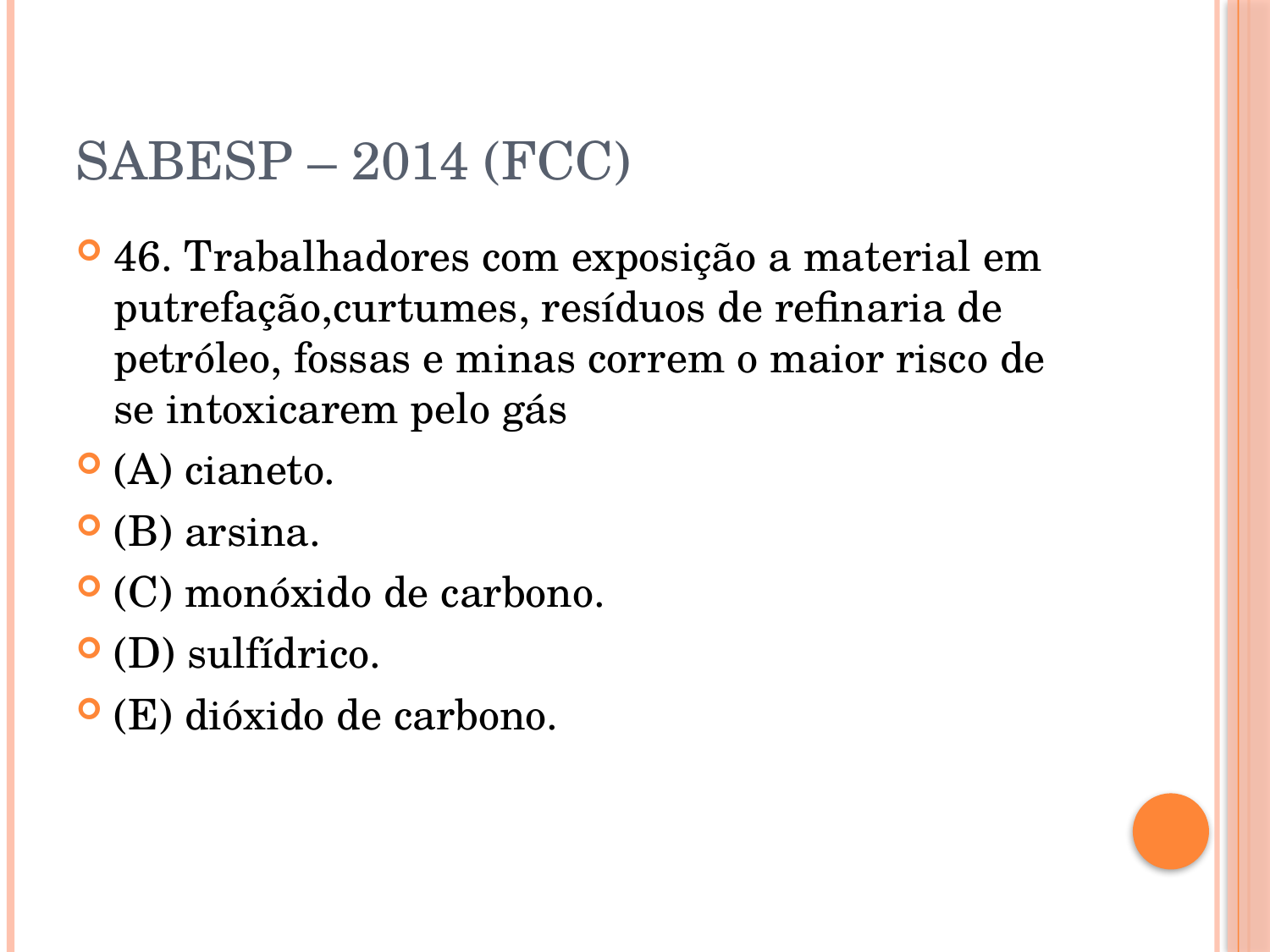

# Sabesp – 2014 (FCC)
46. Trabalhadores com exposição a material em putrefação,curtumes, resíduos de refinaria de petróleo, fossas e minas correm o maior risco de se intoxicarem pelo gás
(A) cianeto.
(B) arsina.
(C) monóxido de carbono.
(D) sulfídrico.
(E) dióxido de carbono.